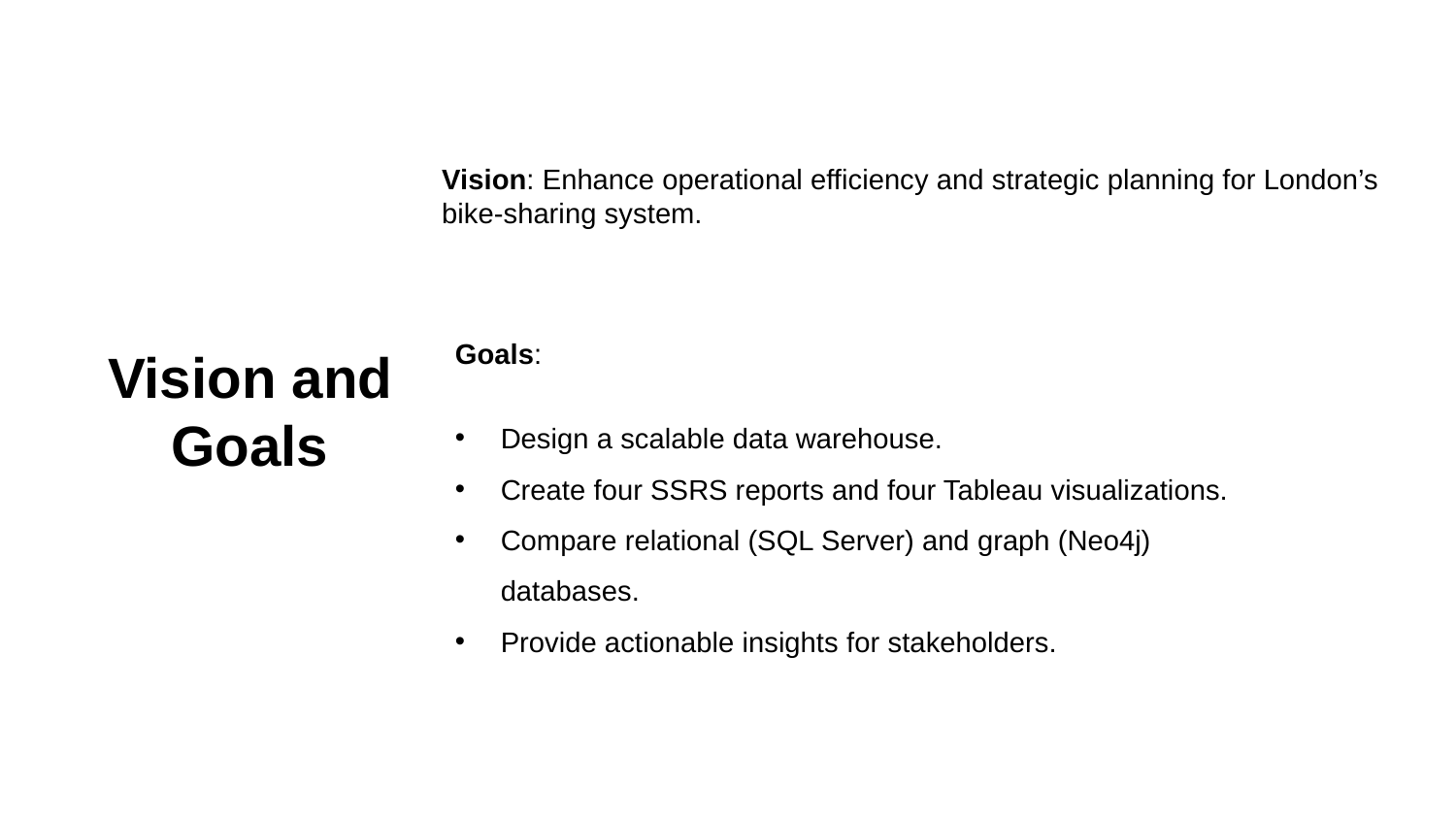

Vision: Enhance operational efficiency and strategic planning for London’s bike-sharing system.
Vision and Goals
Goals:

Design a scalable data warehouse.
Create four SSRS reports and four Tableau visualizations.
Compare relational (SQL Server) and graph (Neo4j) databases.
Provide actionable insights for stakeholders.